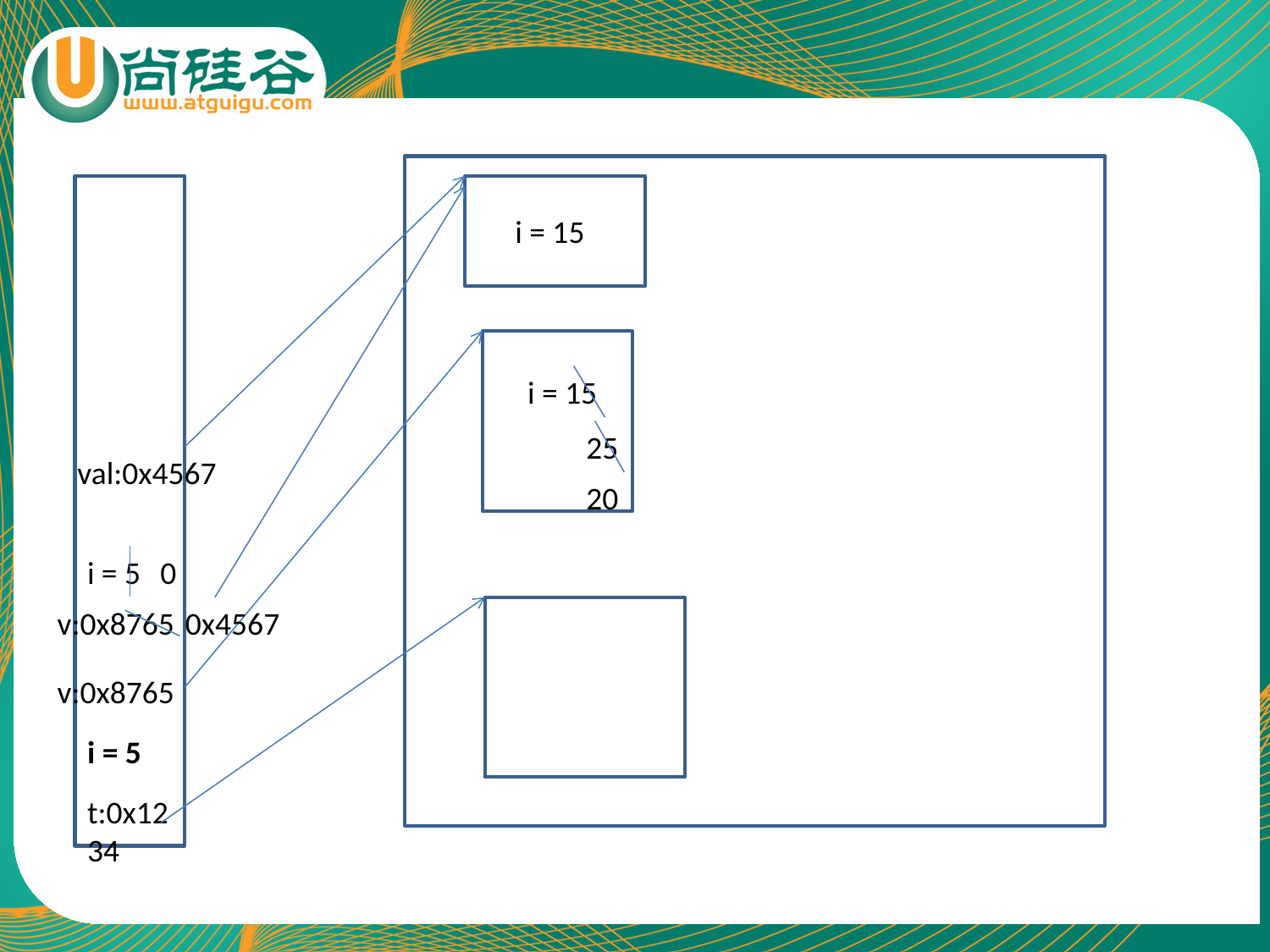

i = 15

i = 15
25
val:0x4567
20
i = 5
0
v:0x8765
0x4567

v:0x8765
i = 5
t:0x1234